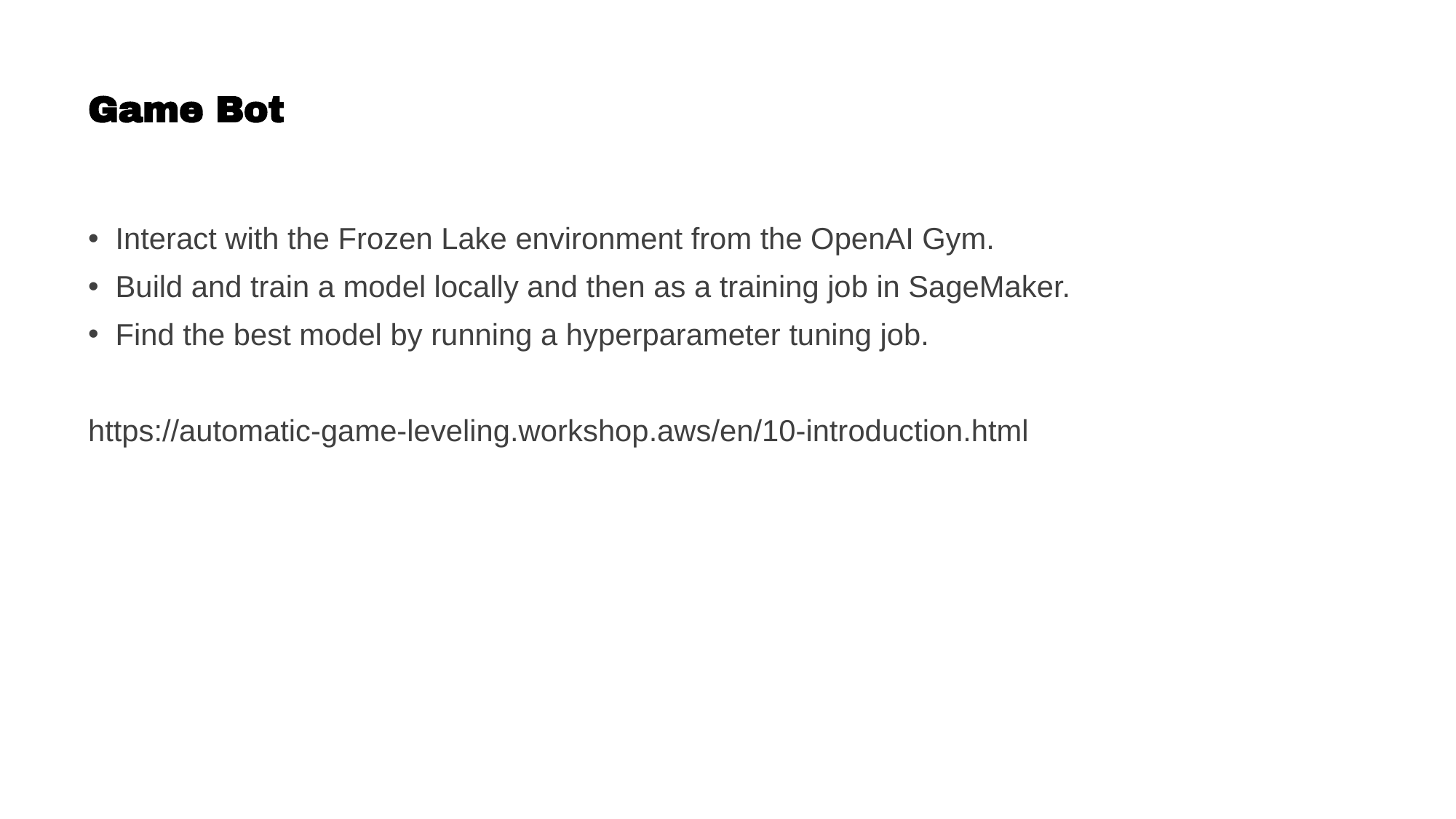

# Game Bot
Interact with the Frozen Lake environment from the OpenAI Gym.
Build and train a model locally and then as a training job in SageMaker.
Find the best model by running a hyperparameter tuning job.

https://automatic-game-leveling.workshop.aws/en/10-introduction.html